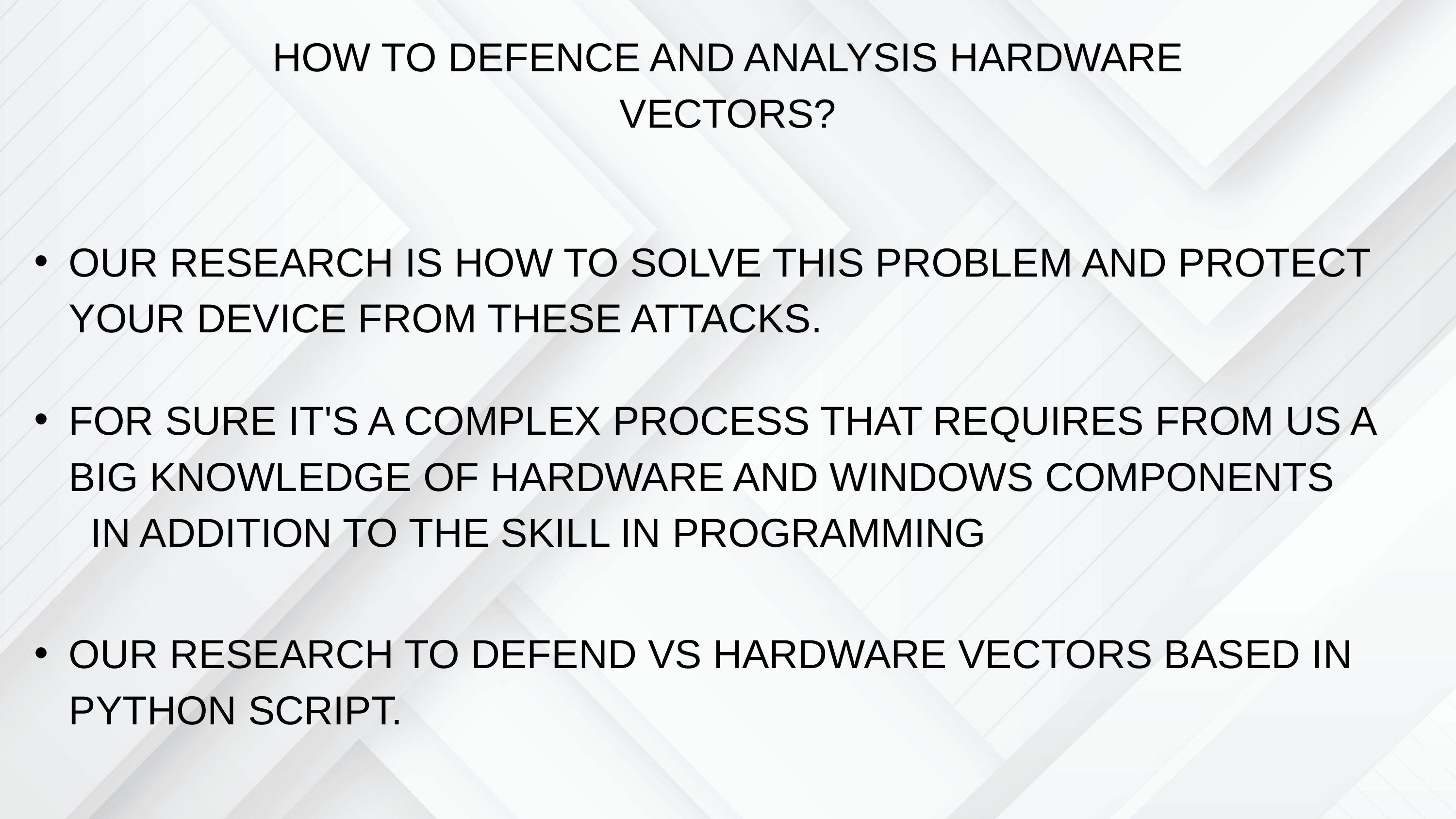

HOW TO DEFENCE AND ANALYSIS HARDWARE VECTORS?
OUR RESEARCH IS HOW TO SOLVE THIS PROBLEM AND PROTECT YOUR DEVICE FROM THESE ATTACKS.
FOR SURE IT'S A COMPLEX PROCESS THAT REQUIRES FROM US A BIG KNOWLEDGE OF HARDWARE AND WINDOWS COMPONENTS
        IN ADDITION TO THE SKILL IN PROGRAMMING
OUR RESEARCH TO DEFEND VS HARDWARE VECTORS BASED IN PYTHON SCRIPT.